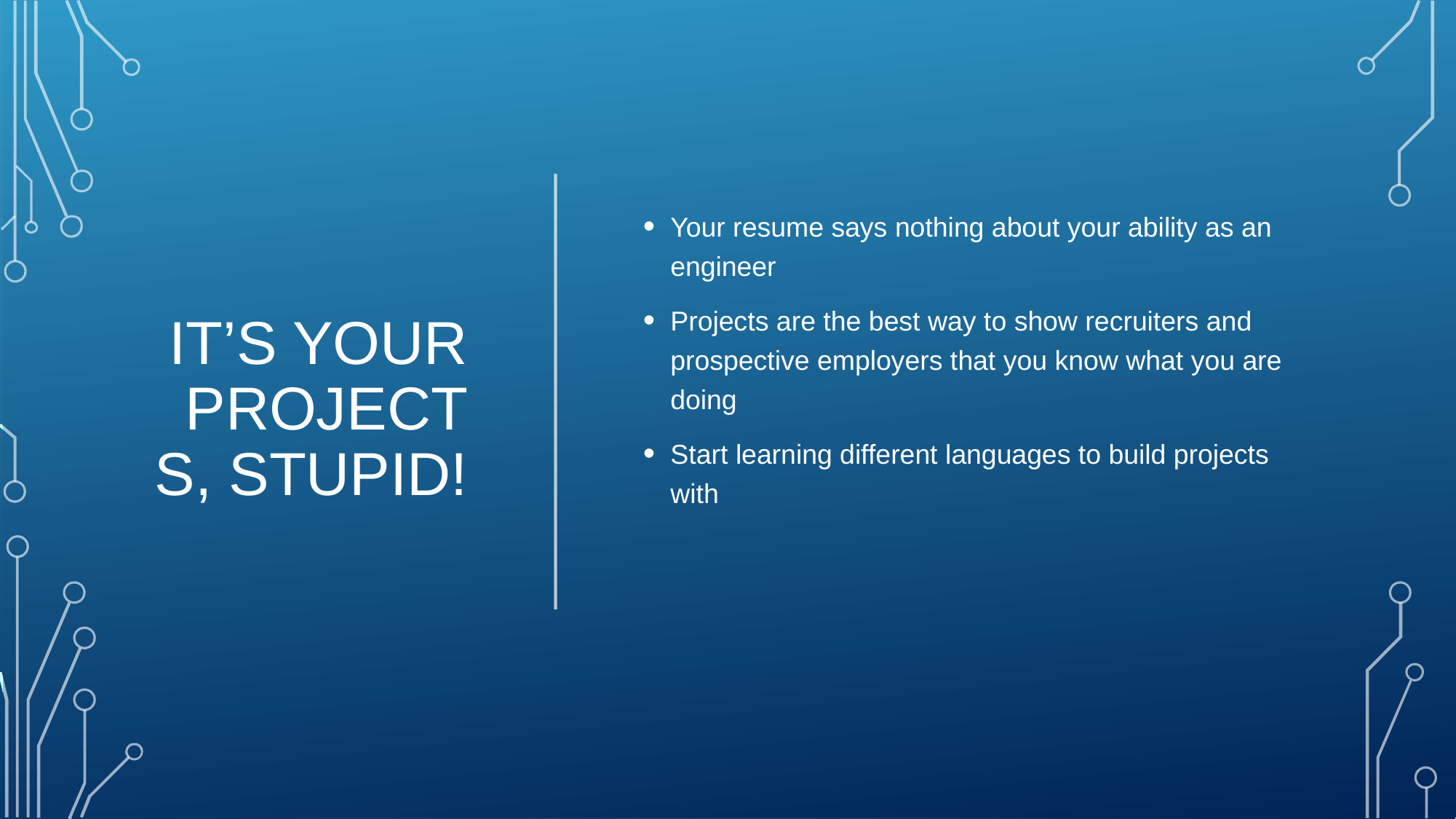

# It’s your projects, stupid!
Your resume says nothing about your ability as an engineer
Projects are the best way to show recruiters and prospective employers that you know what you are doing
Start learning different languages to build projects with